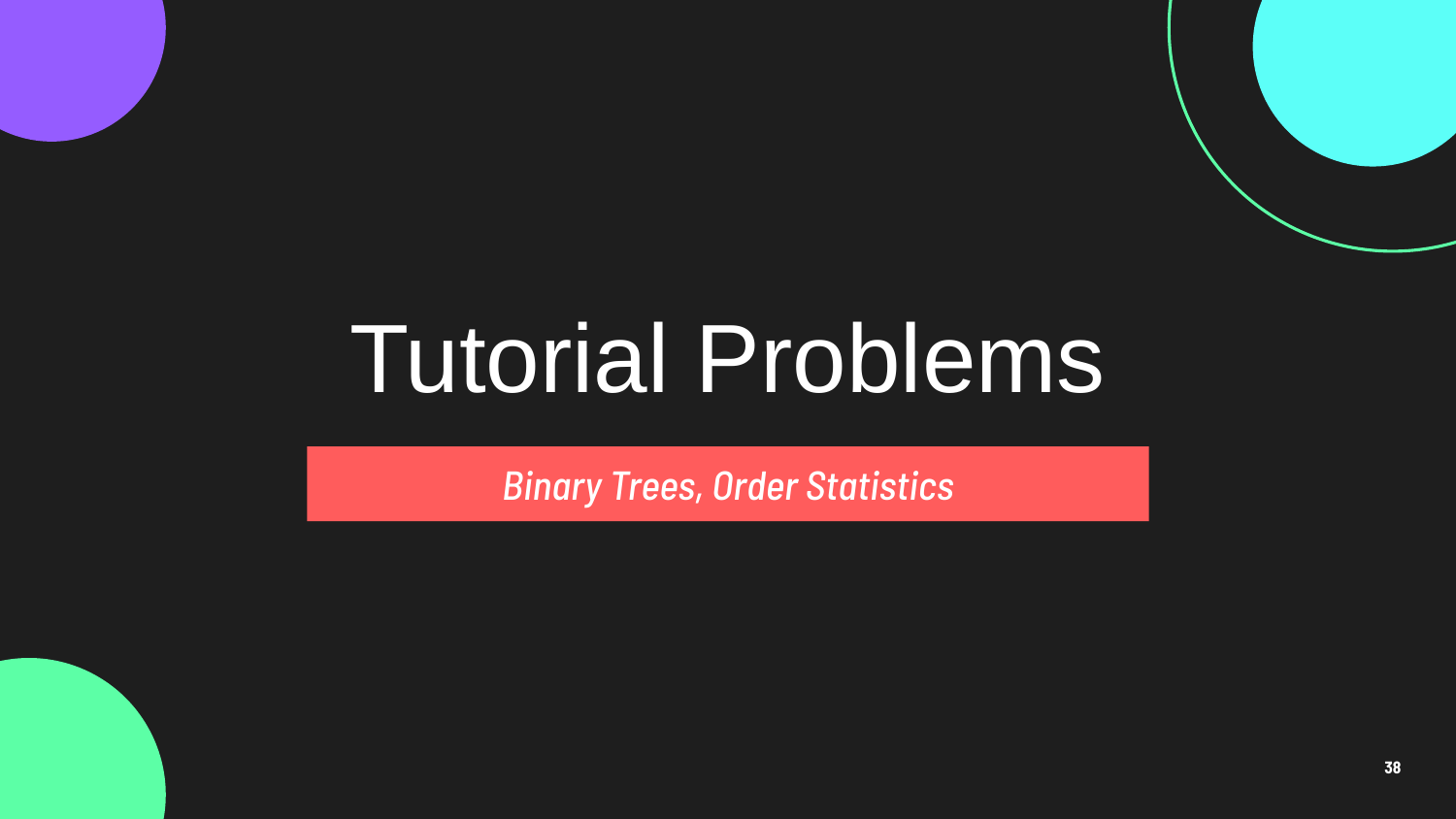

# Tutorial Problems
Binary Trees, Order Statistics
38